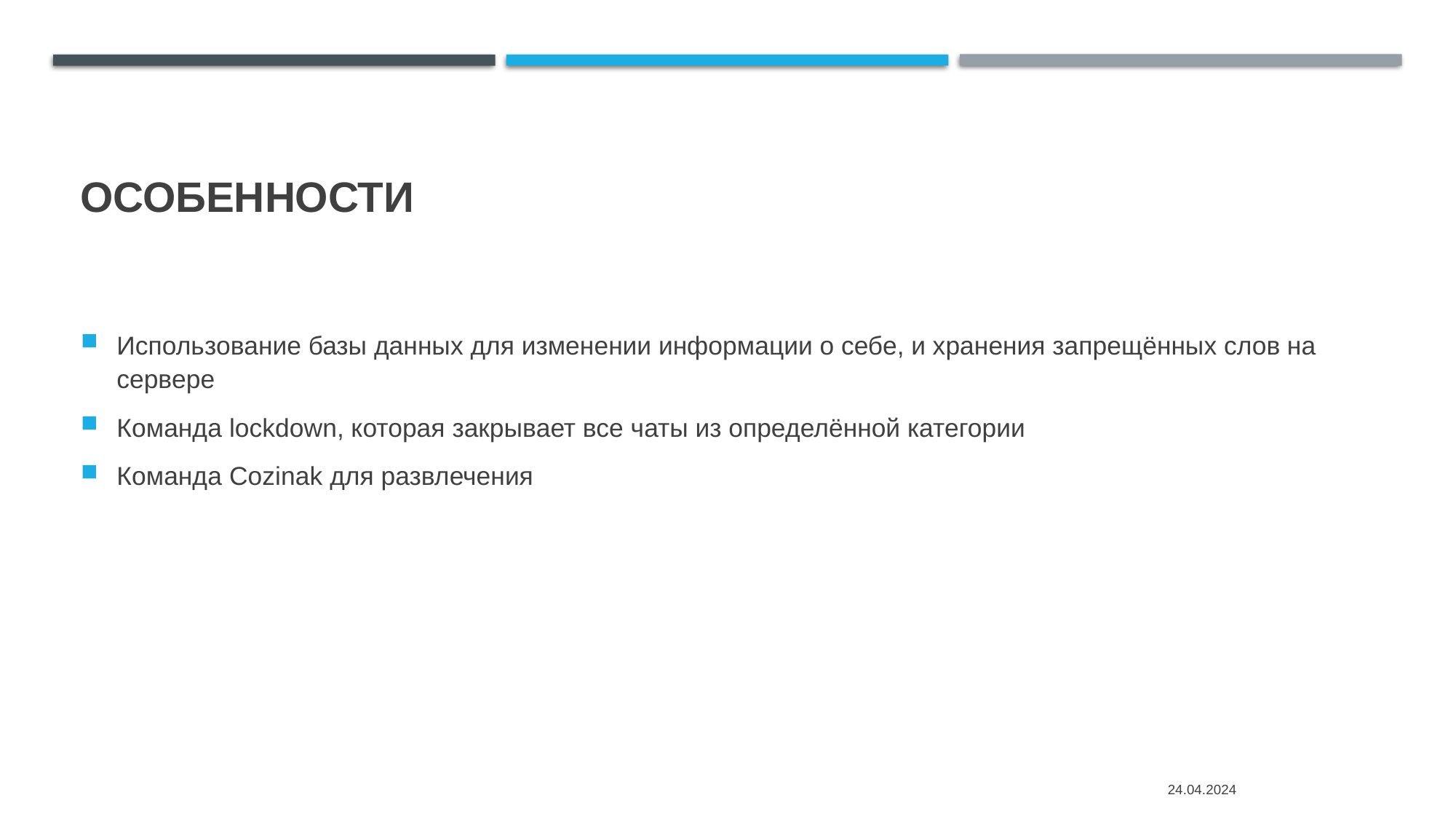

# Особенности
Использование базы данных для изменении информации о себе, и хранения запрещённых слов на сервере
Команда lockdown, которая закрывает все чаты из определённой категории
Команда Cozinak для развлечения
24.04.2024